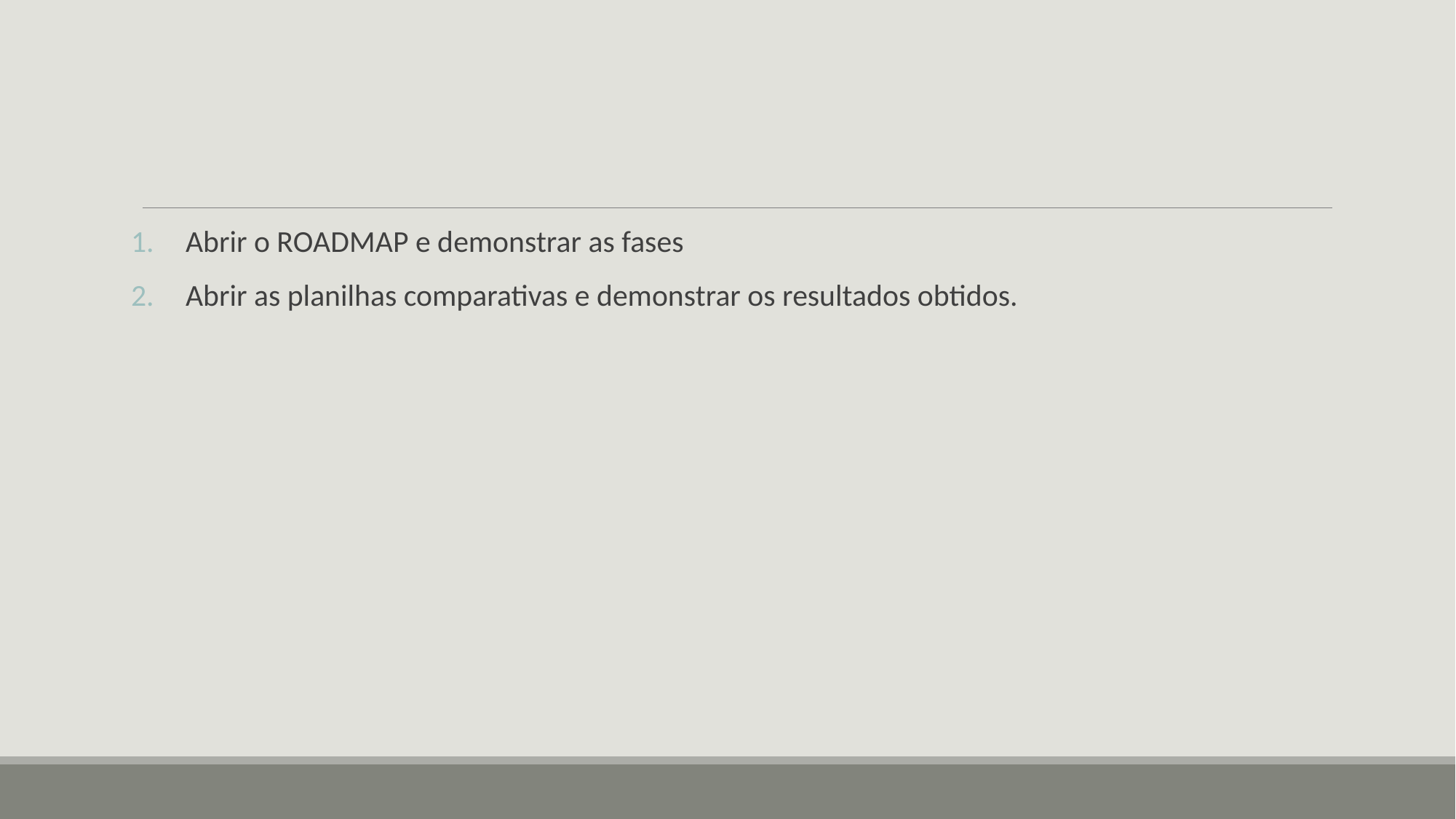

Abrir o ROADMAP e demonstrar as fases
Abrir as planilhas comparativas e demonstrar os resultados obtidos.